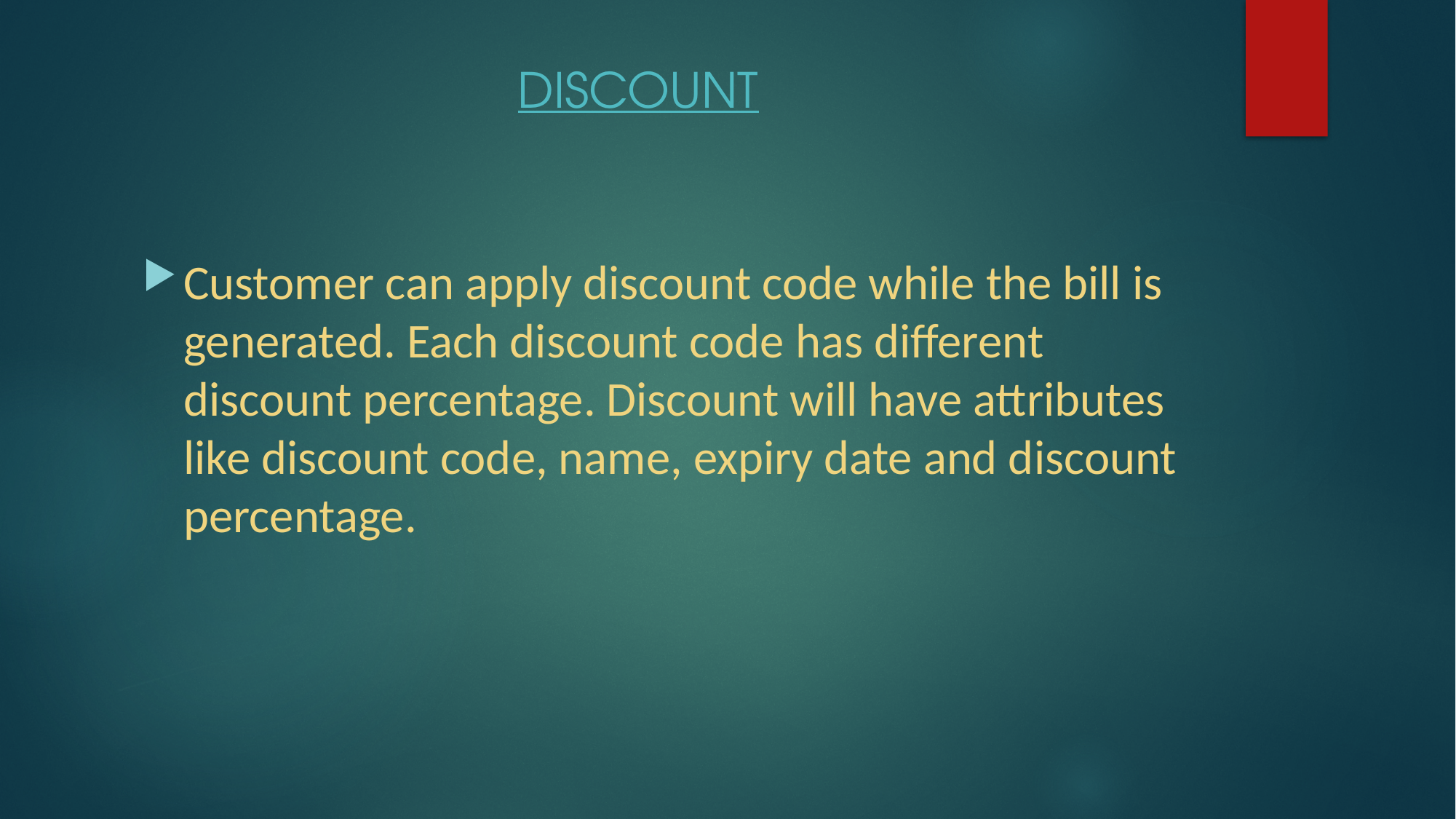

# DISCOUNT
Customer can apply discount code while the bill is generated. Each discount code has different discount percentage. Discount will have attributes like discount code, name, expiry date and discount percentage.